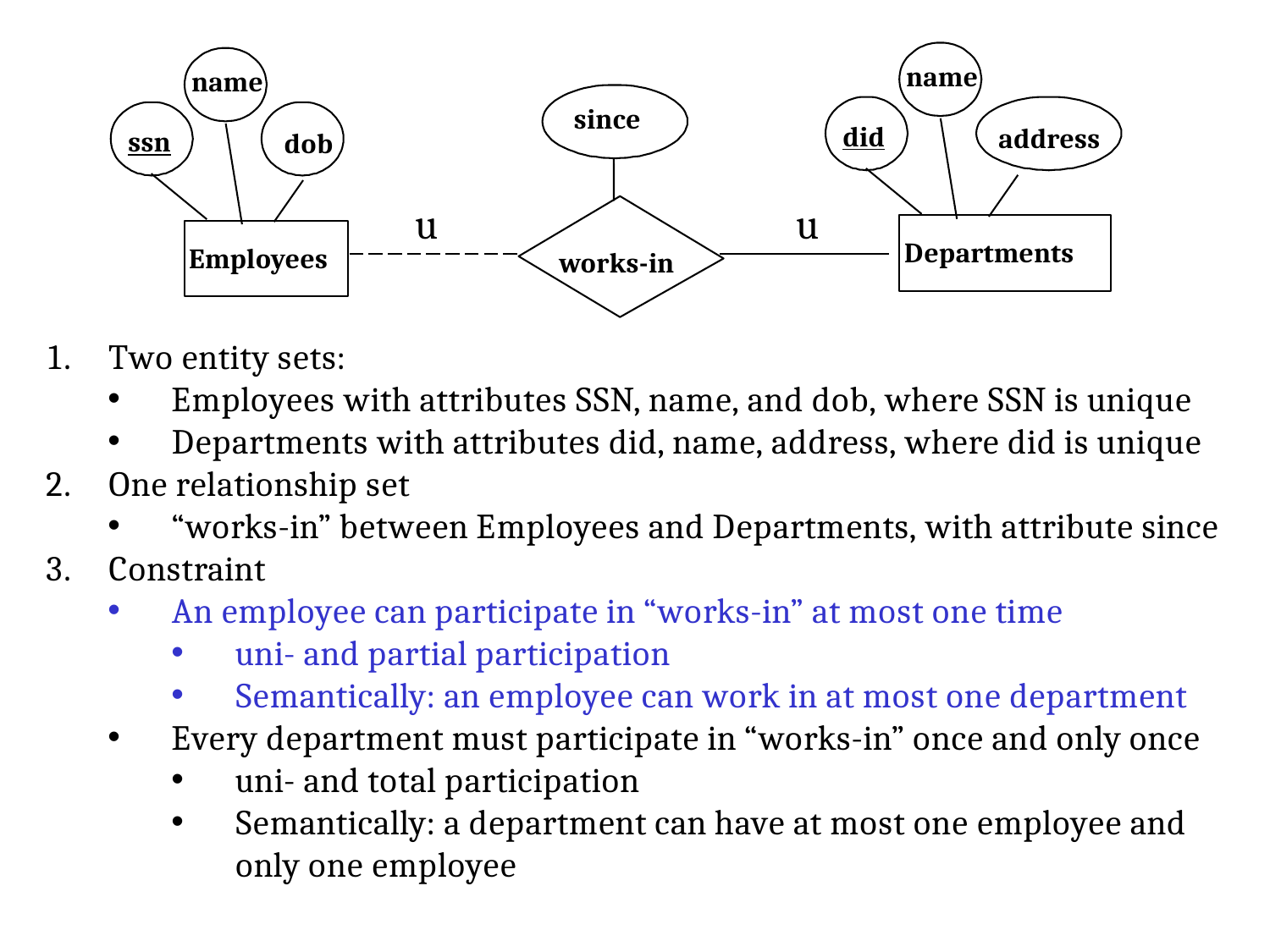

name
name

since

did
address
ssn

dob

u
u

Departments
Employees
works-in

Two entity sets:
Employees with attributes SSN, name, and dob, where SSN is unique
Departments with attributes did, name, address, where did is unique
One relationship set
“works-in” between Employees and Departments, with attribute since
Constraint
An employee can participate in “works-in” at most one time
uni- and partial participation
Semantically: an employee can work in at most one department
Every department must participate in “works-in” once and only once
uni- and total participation
Semantically: a department can have at most one employee and only one employee